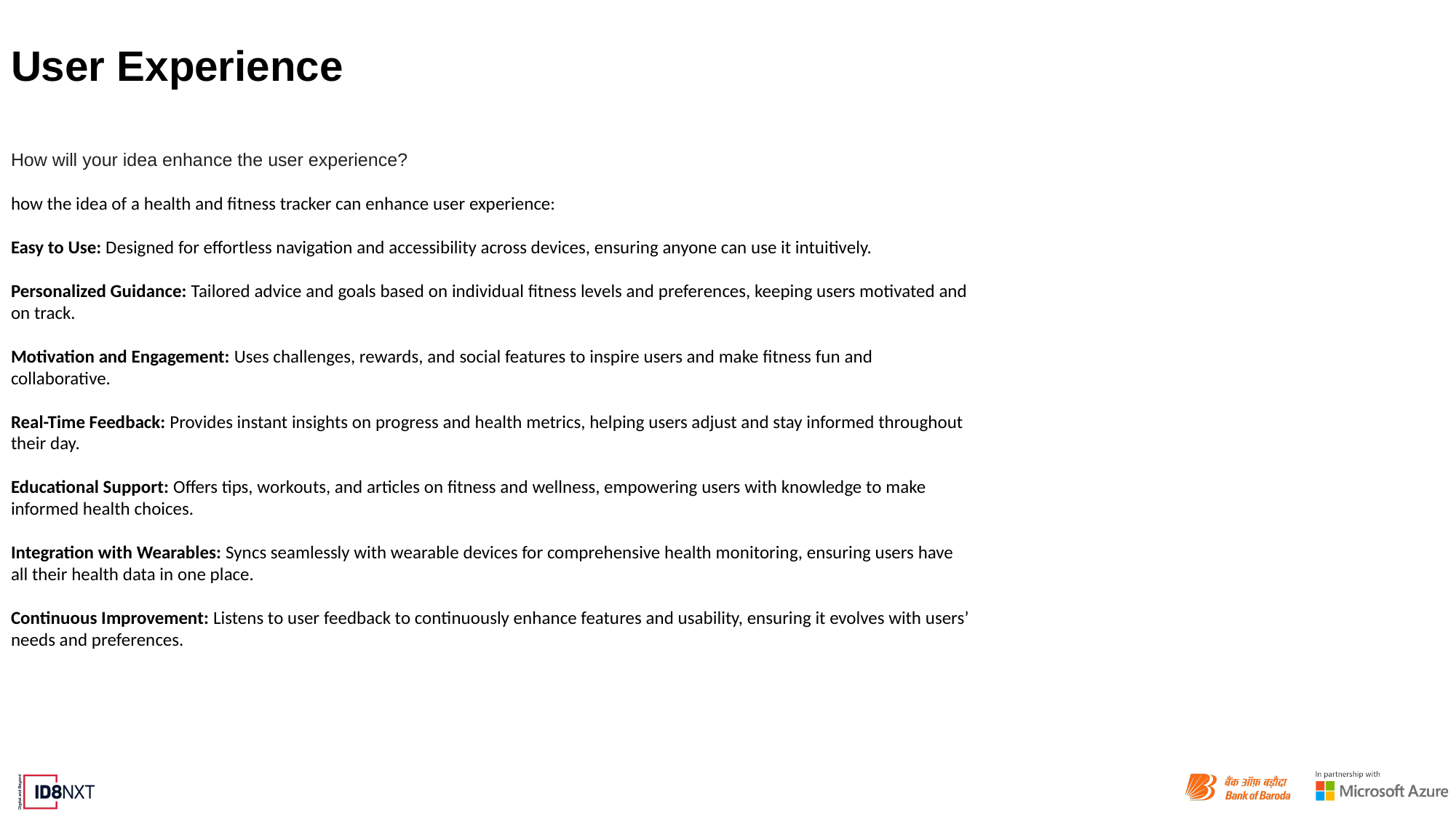

# User Experience
How will your idea enhance the user experience?

how the idea of a health and fitness tracker can enhance user experience:

Easy to Use: Designed for effortless navigation and accessibility across devices, ensuring anyone can use it intuitively.

Personalized Guidance: Tailored advice and goals based on individual fitness levels and preferences, keeping users motivated and on track.

Motivation and Engagement: Uses challenges, rewards, and social features to inspire users and make fitness fun and collaborative.

Real-Time Feedback: Provides instant insights on progress and health metrics, helping users adjust and stay informed throughout their day.

Educational Support: Offers tips, workouts, and articles on fitness and wellness, empowering users with knowledge to make informed health choices.

Integration with Wearables: Syncs seamlessly with wearable devices for comprehensive health monitoring, ensuring users have all their health data in one place.

Continuous Improvement: Listens to user feedback to continuously enhance features and usability, ensuring it evolves with users’ needs and preferences.